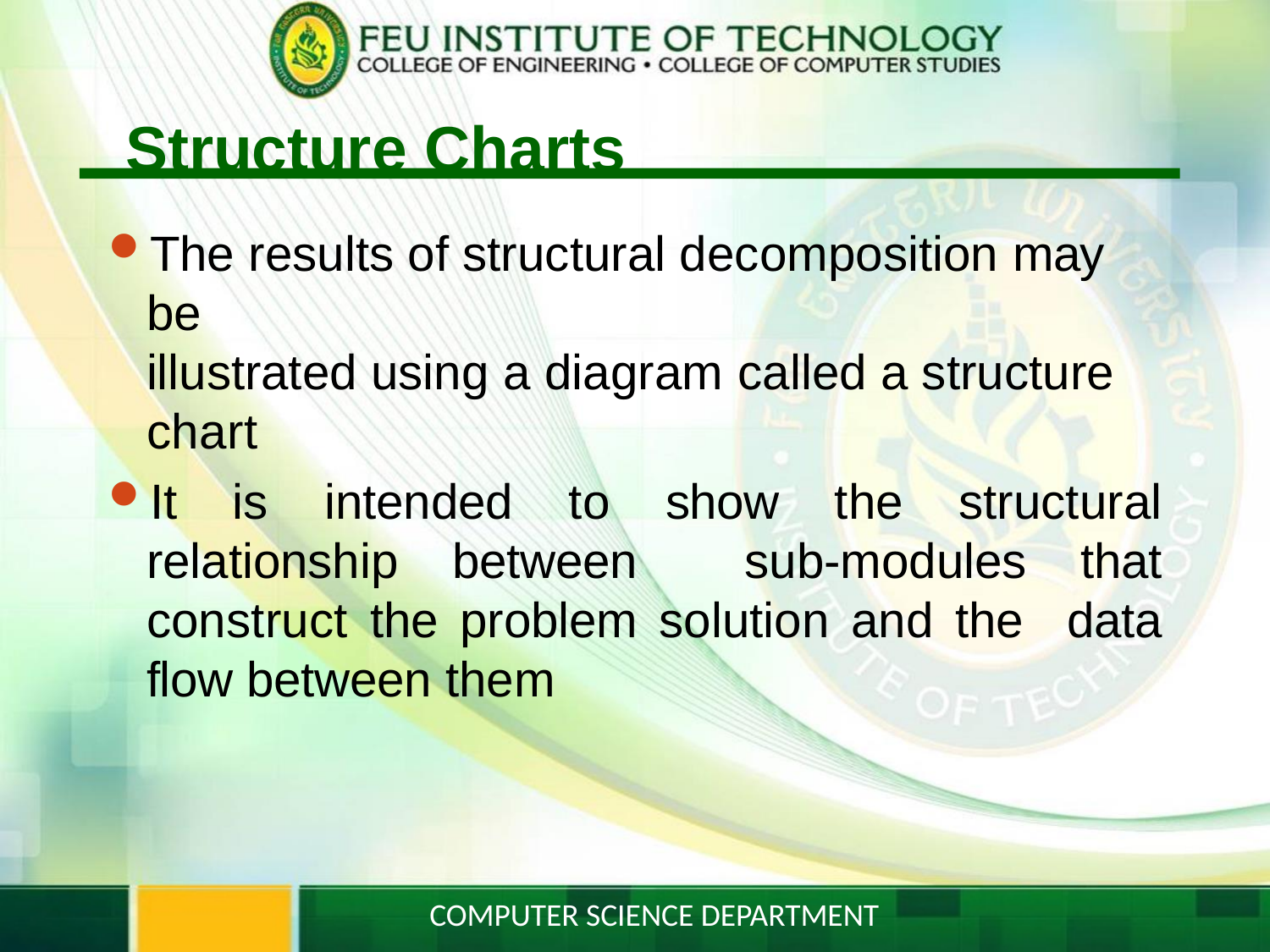

# Structure Charts
The results of structural decomposition may be
illustrated using a diagram called a structure chart
It is intended to show the structural relationship between  sub-modules that construct the problem solution and the  data flow between them